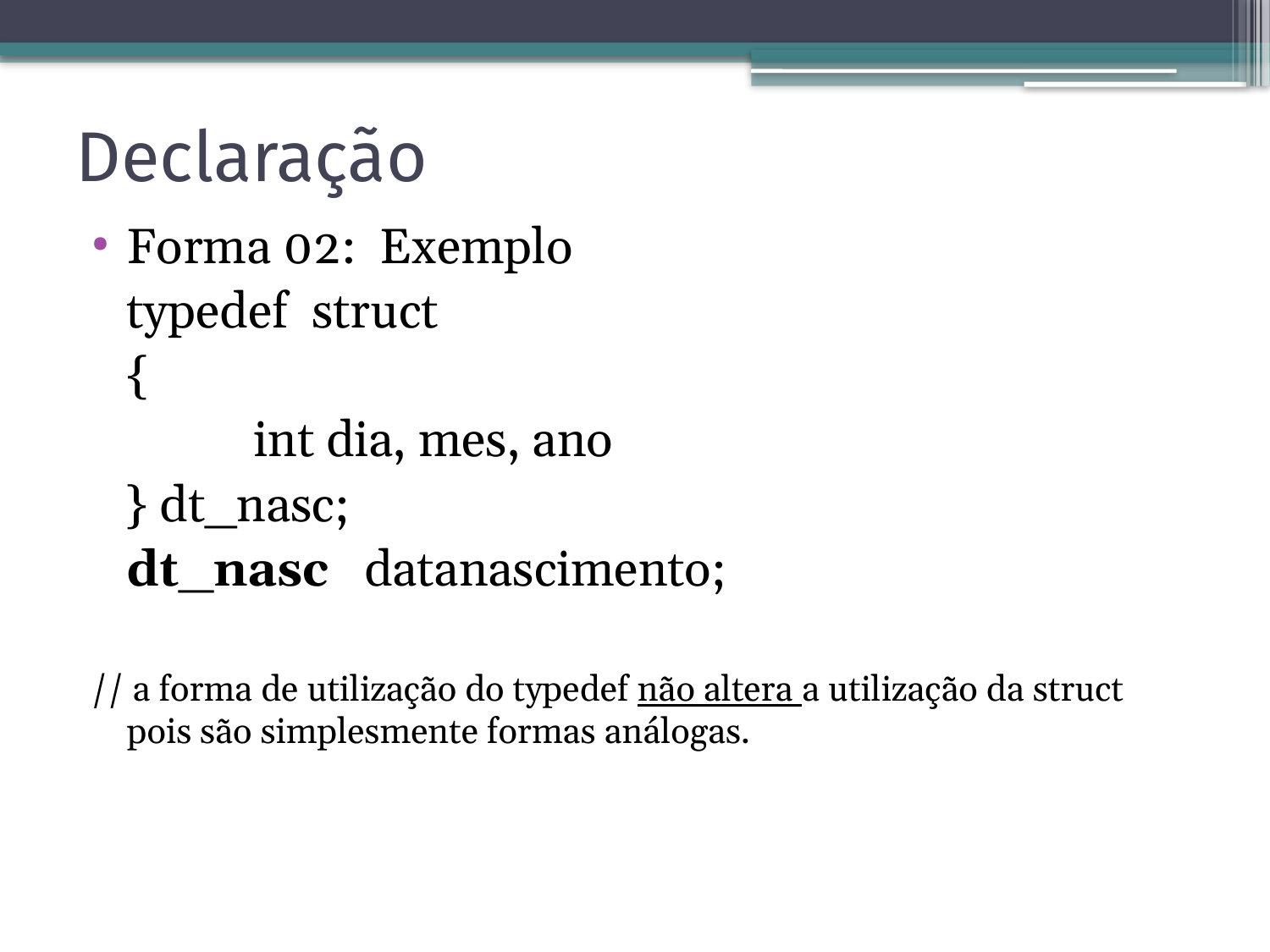

# Declaração
Forma 02:  Exemplo
	typedef  struct
	{
		int dia, mes, ano
	} dt_nasc;
	dt_nasc   datanascimento;

// a forma de utilização do typedef não altera a utilização da struct pois são simplesmente formas análogas.